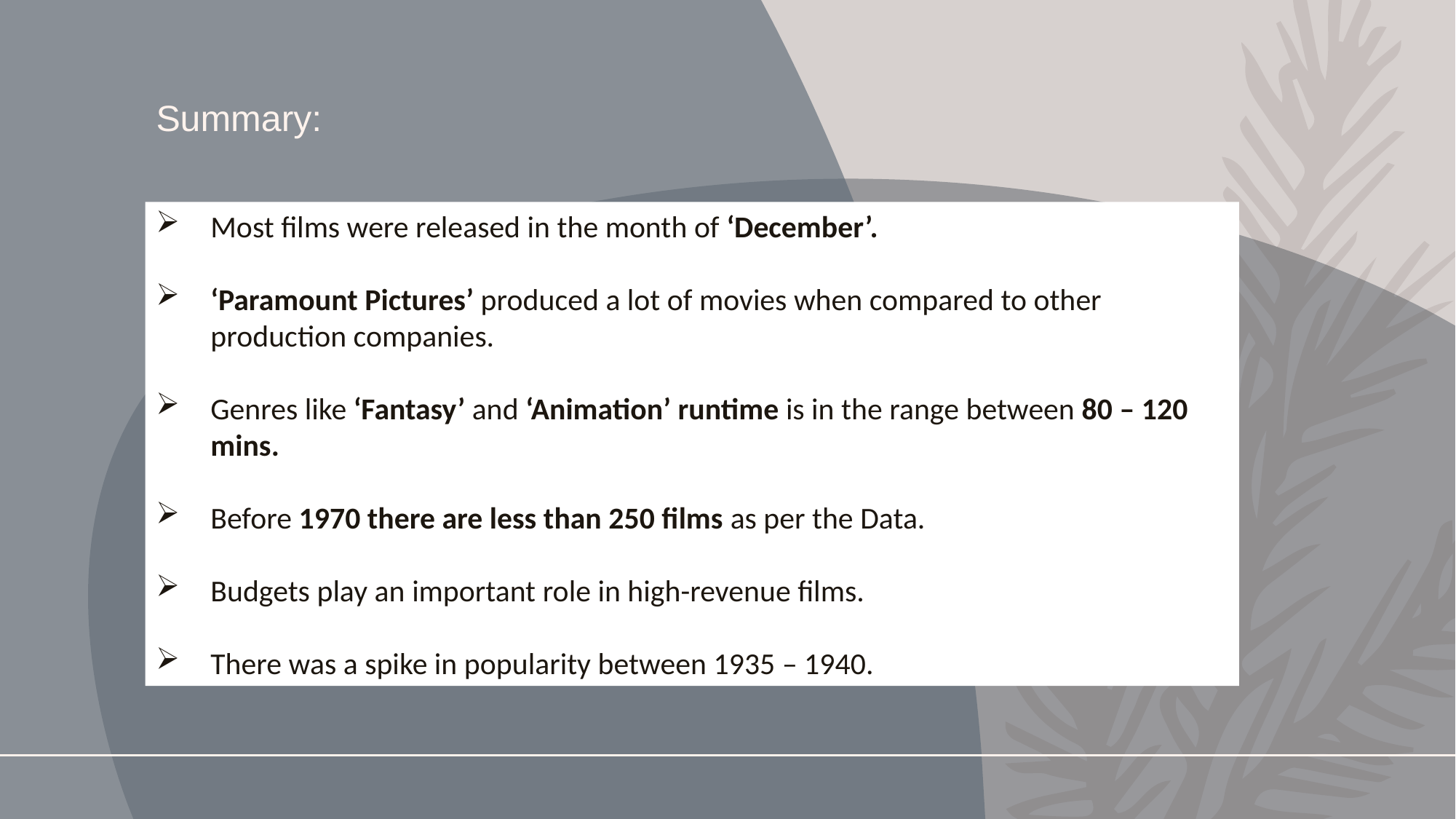

# Summary:
Most films were released in the month of ‘December’.

‘Paramount Pictures’ produced a lot of movies when compared to other production companies.

Genres like ‘Fantasy’ and ‘Animation’ runtime is in the range between 80 – 120 mins.

Before 1970 there are less than 250 films as per the Data.

Budgets play an important role in high-revenue films.

There was a spike in popularity between 1935 – 1940.